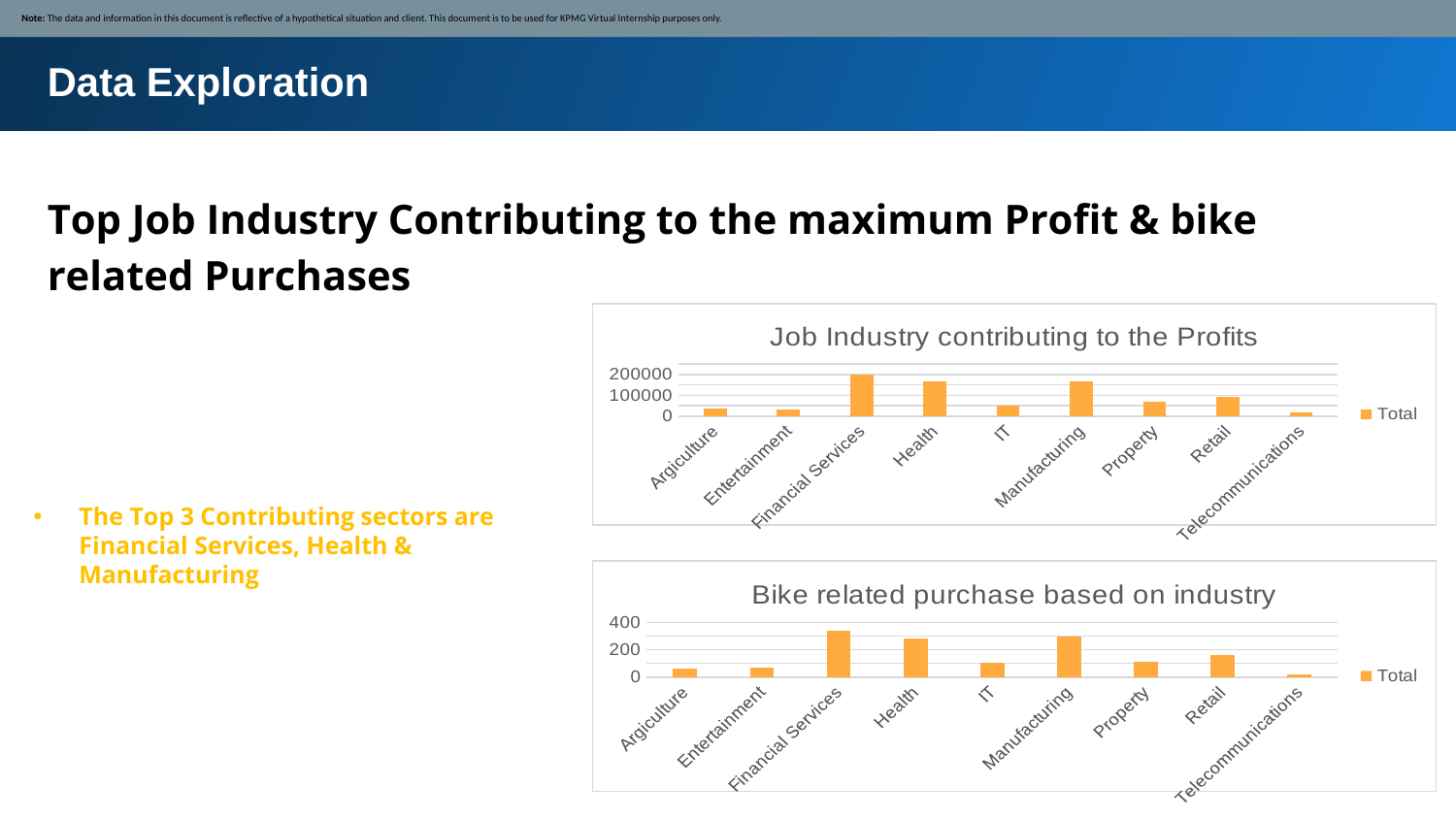

Note: The data and information in this document is reflective of a hypothetical situation and client. This document is to be used for KPMG Virtual Internship purposes only.
Data Exploration
Top Job Industry Contributing to the maximum Profit & bike related Purchases

### Chart: Job Industry contributing to the Profits

| Category | Total |
|---|---|
| Argiculture | 35162.99 |
| Entertainment | 33390.94000000001 |
| Financial Services | 197535.8699999998 |
| Health | 164816.4799999999 |
| IT | 50343.86 |
| Manufacturing | 168337.51999999987 |
| Property | 67783.99999999999 |
| Retail | 93975.36000000004 |
| Telecommunications | 15991.660000000003 |
The Top 3 Contributing sectors are Financial Services, Health & Manufacturing

### Chart: Bike related purchase based on industry

| Category | Total |
|---|---|
| Argiculture | 65.0 |
| Entertainment | 67.0 |
| Financial Services | 335.0 |
| Health | 283.0 |
| IT | 105.0 |
| Manufacturing | 293.0 |
| Property | 114.0 |
| Retail | 160.0 |
| Telecommunications | 22.0 |